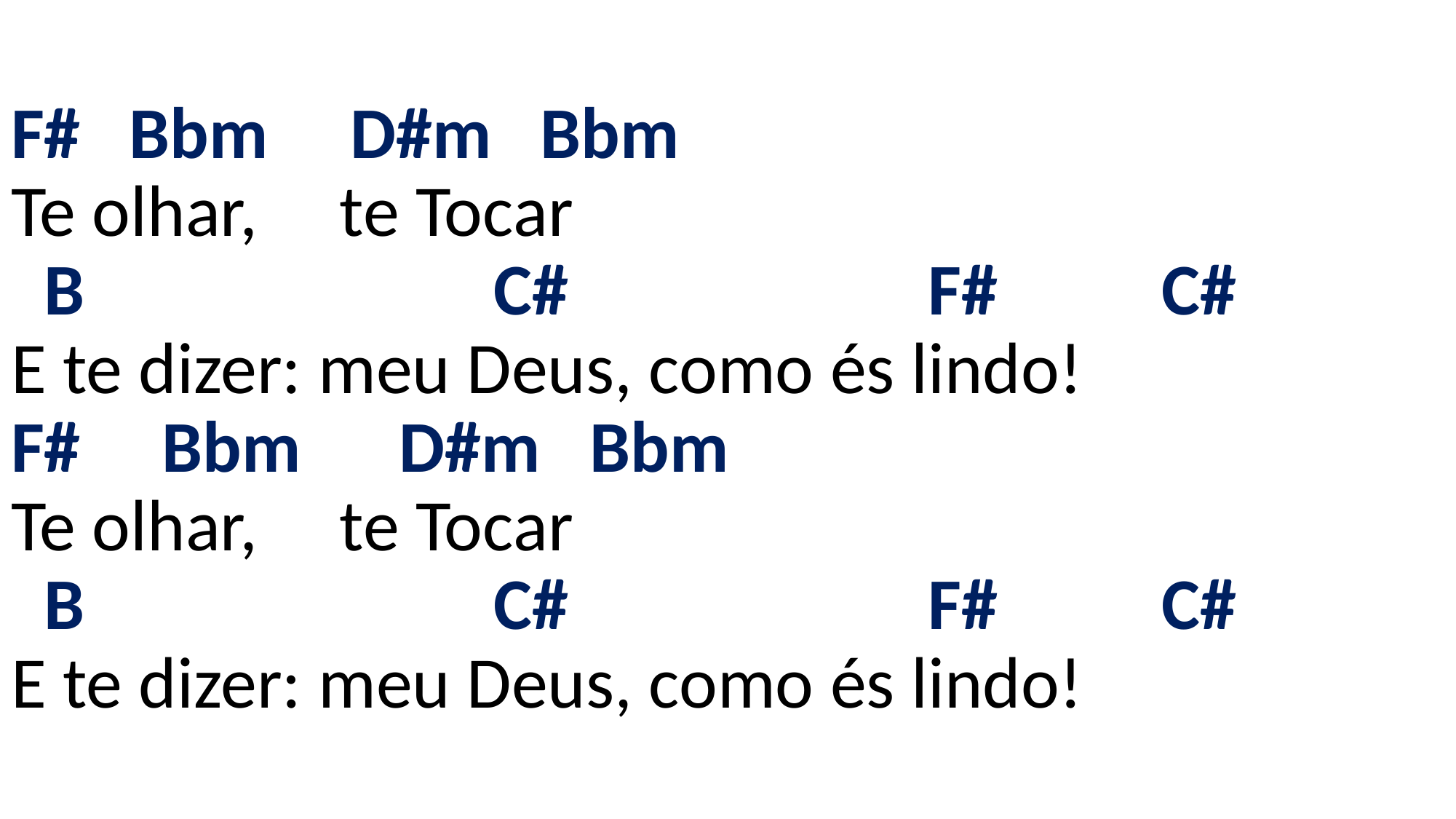

# F#   Bbm     D#m   Bbm Te olhar,     te Tocar B                         C#                      F#          C# E te dizer: meu Deus, como és lindo! F#     Bbm      D#m   Bbm Te olhar,     te Tocar B                         C#                      F#          C# E te dizer: meu Deus, como és lindo!